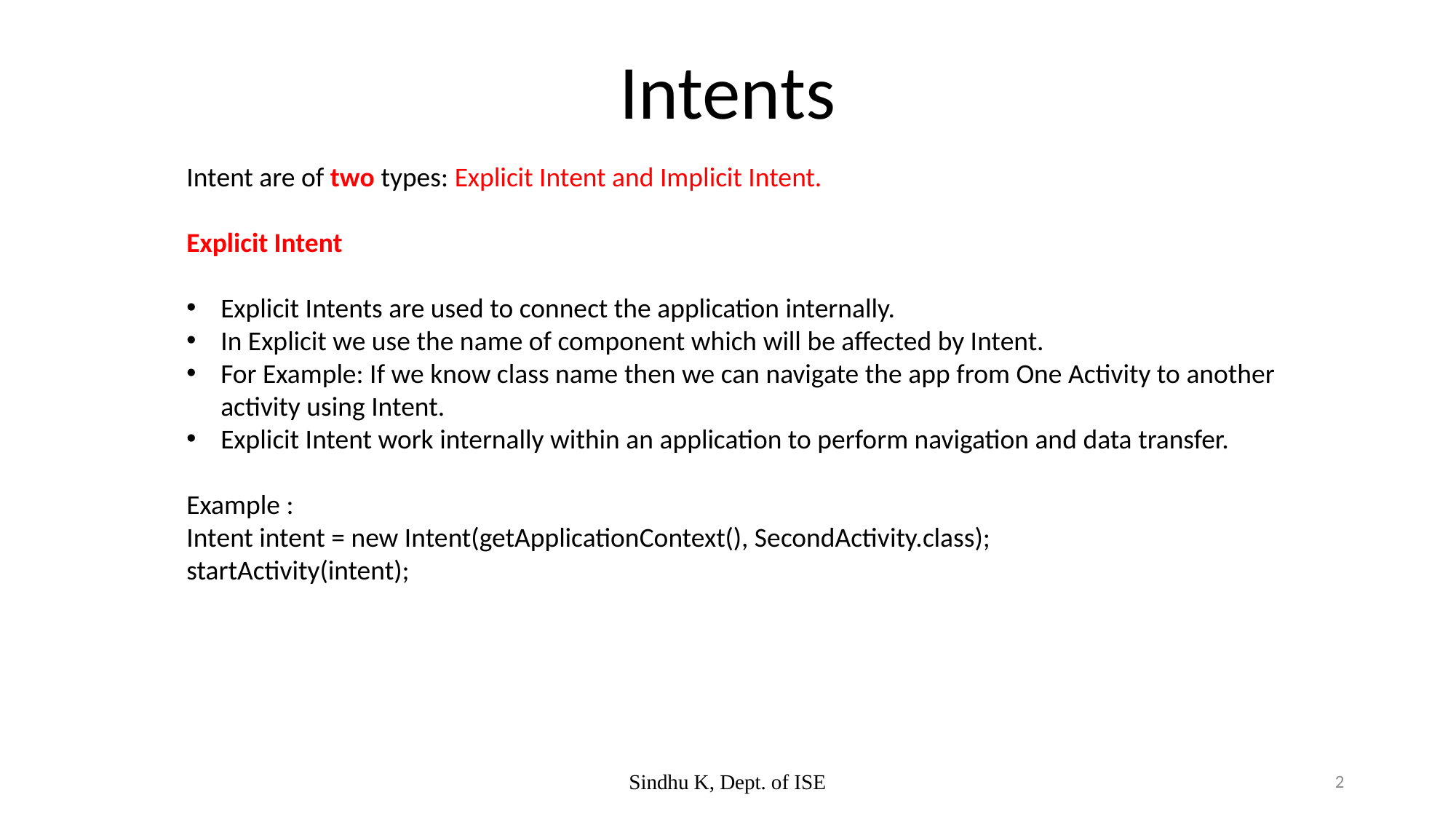

# Intents

Intent are of two types: Explicit Intent and Implicit Intent.

Explicit Intent

Explicit Intents are used to connect the application internally.
In Explicit we use the name of component which will be affected by Intent.
For Example: If we know class name then we can navigate the app from One Activity to another activity using Intent.
Explicit Intent work internally within an application to perform navigation and data transfer.

Example :
Intent intent = new Intent(getApplicationContext(), SecondActivity.class);
startActivity(intent);

Sindhu K, Dept. of ISE
2